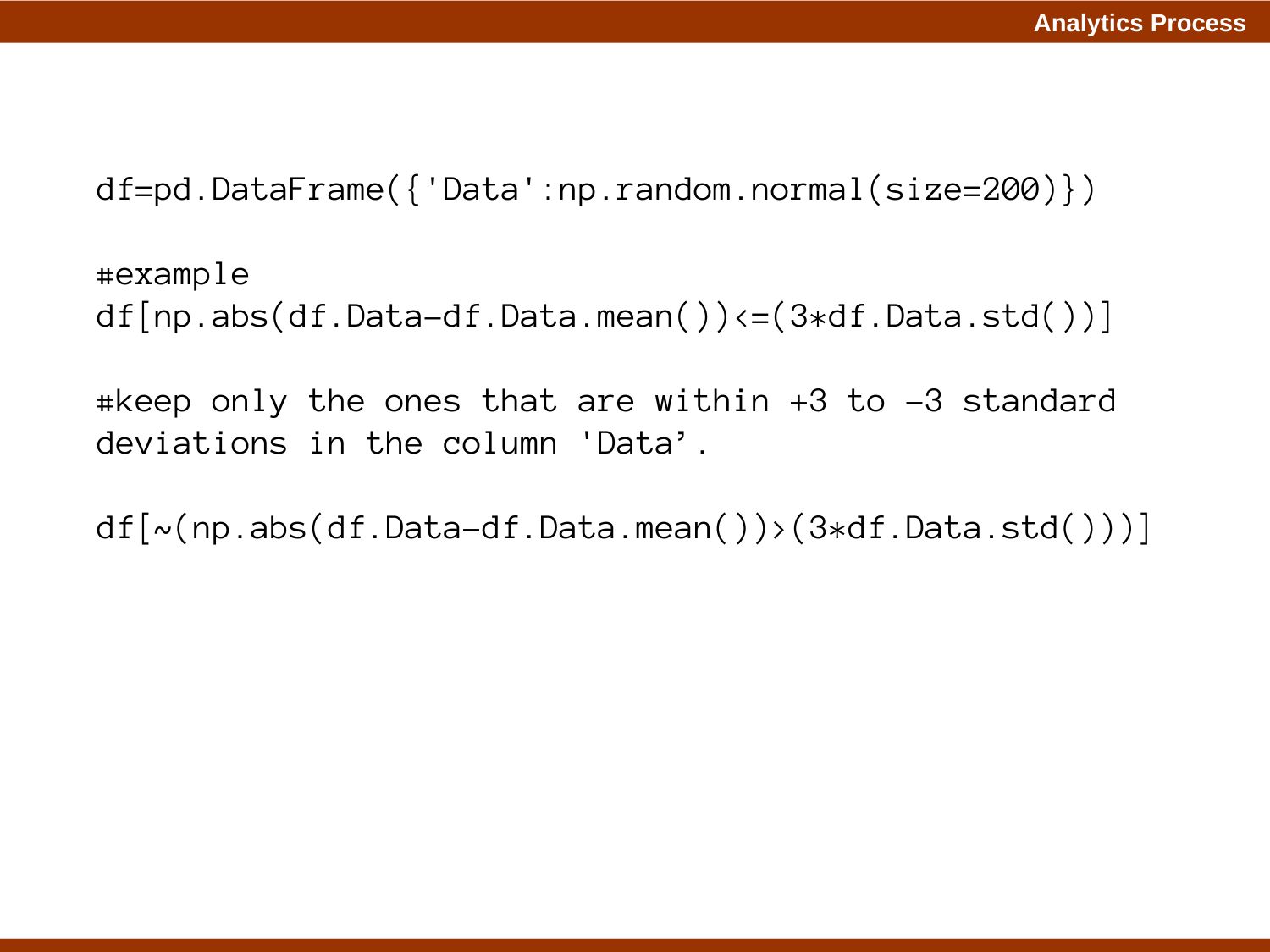

df=pd.DataFrame({'Data':np.random.normal(size=200)})

#example
df[np.abs(df.Data-df.Data.mean())<=(3*df.Data.std())]

#keep only the ones that are within +3 to -3 standard deviations in the column 'Data’.
df[~(np.abs(df.Data-df.Data.mean())>(3*df.Data.std()))]